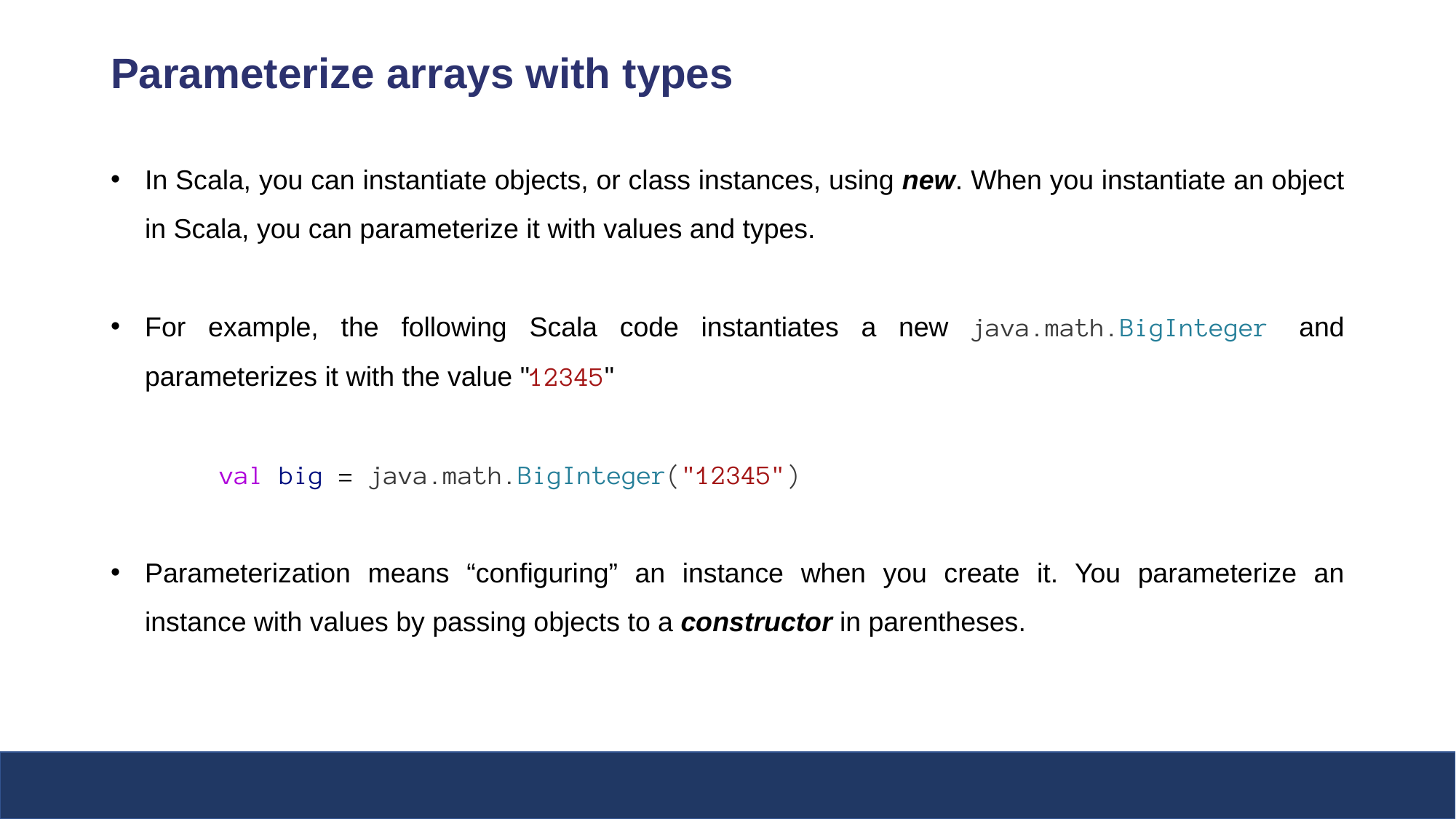

Parameterize arrays with types
In Scala, you can instantiate objects, or class instances, using new. When you instantiate an object in Scala, you can parameterize it with values and types.

For example, the following Scala code instantiates a new java.math.BigInteger and parameterizes it with the value "12345"

val big = java.math.BigInteger("12345")

Parameterization means “configuring” an instance when you create it. You parameterize an instance with values by passing objects to a constructor in parentheses.
18